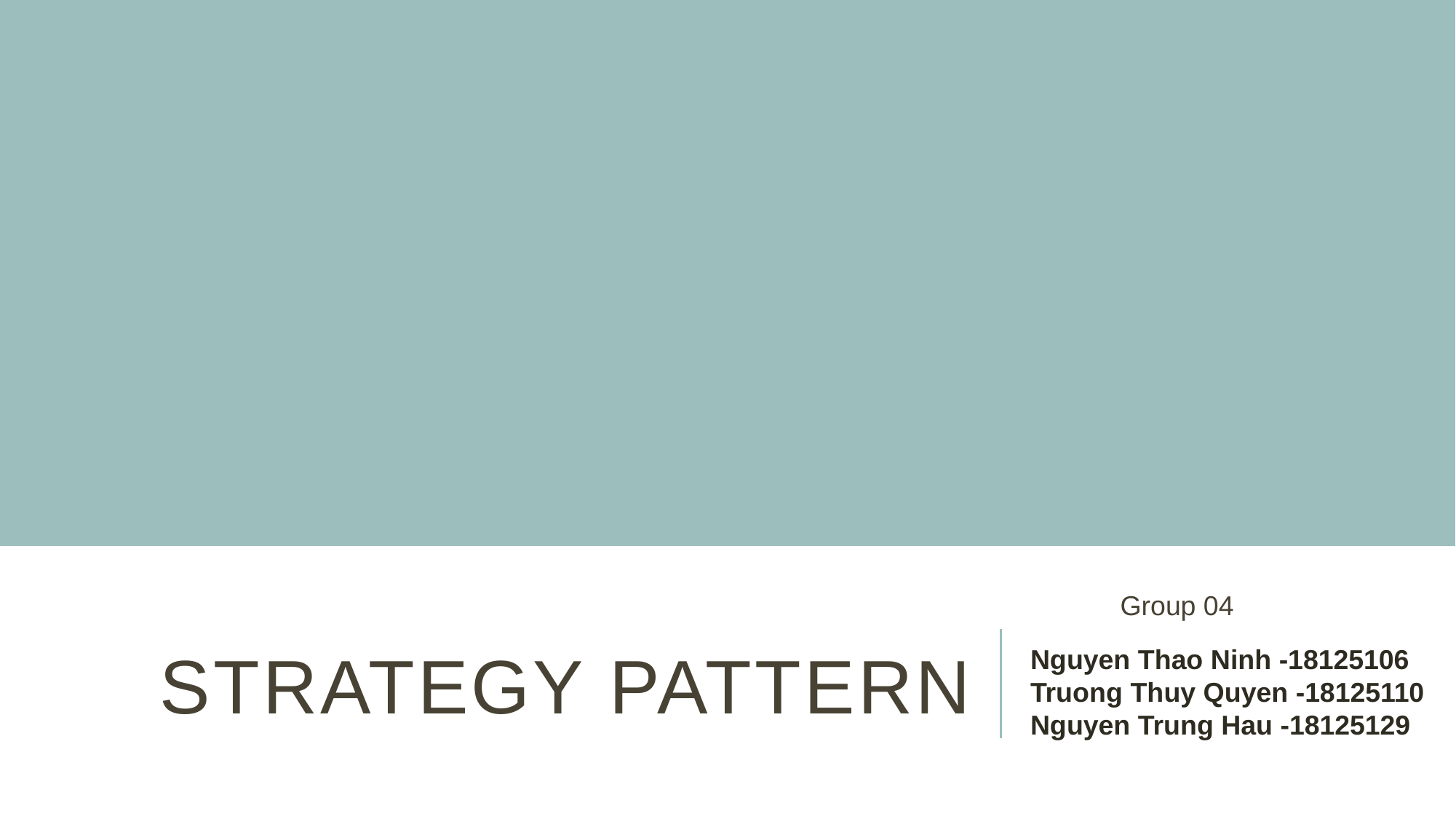

Group 04
# Strategy pattern
Nguyen Thao Ninh -18125106
Truong Thuy Quyen -18125110
Nguyen Trung Hau -18125129